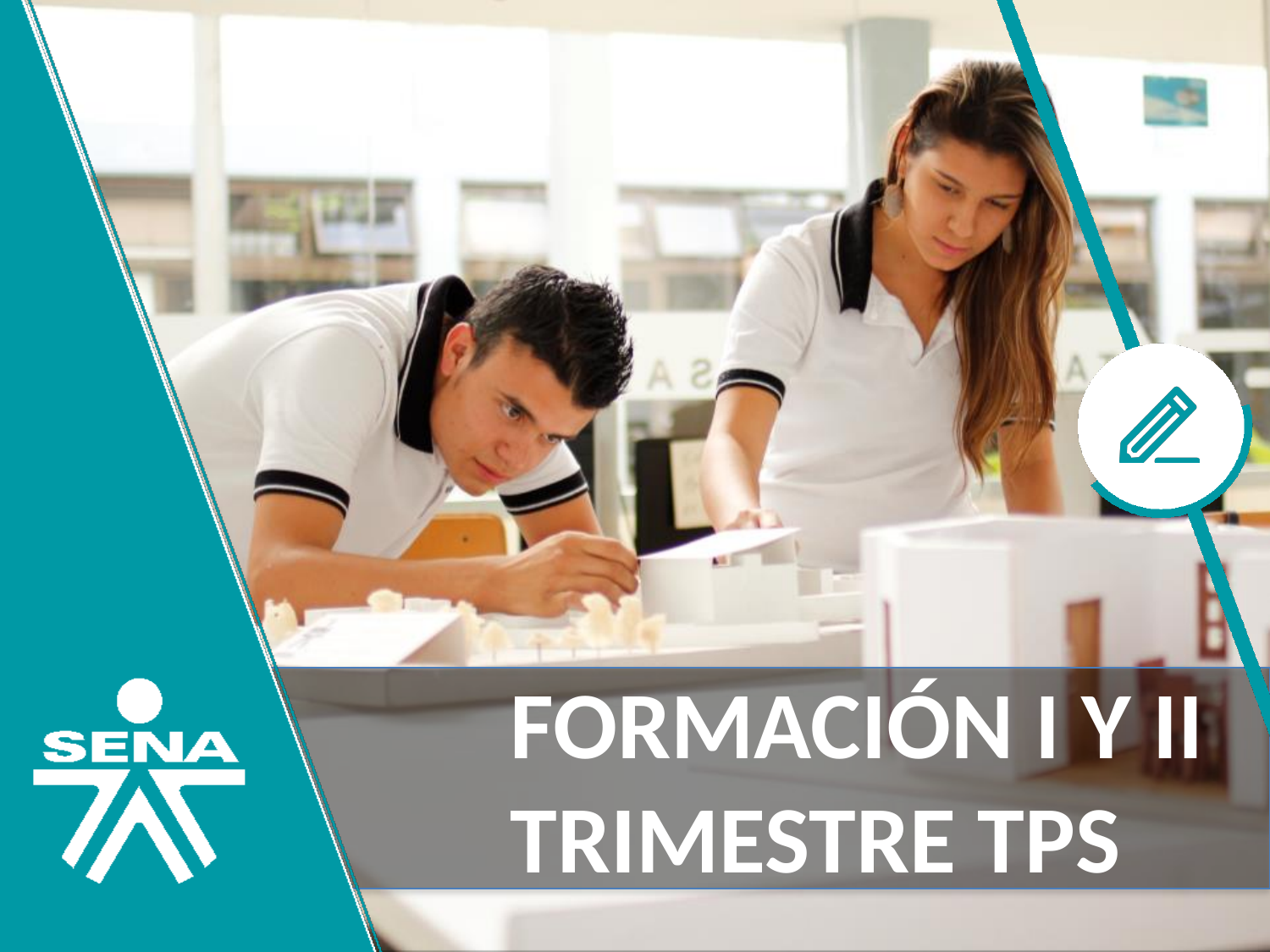

# FORMACIÓN I Y II TRIMESTRE TPS